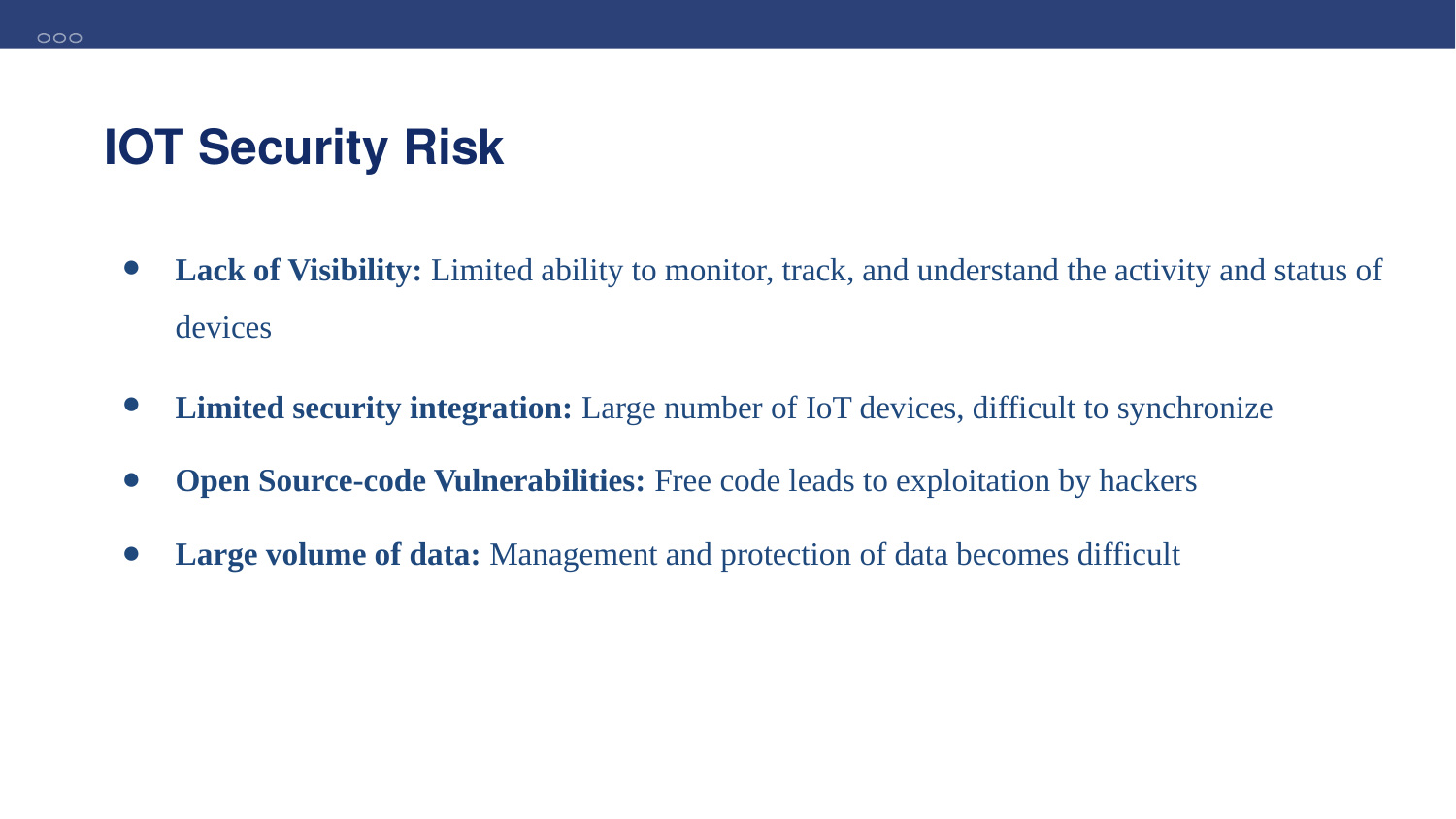

IOT Security Risk
Lack of Visibility: Limited ability to monitor, track, and understand the activity and status of devices
Limited security integration: Large number of IoT devices, difficult to synchronize
Open Source-code Vulnerabilities: Free code leads to exploitation by hackers
Large volume of data: Management and protection of data becomes difficult